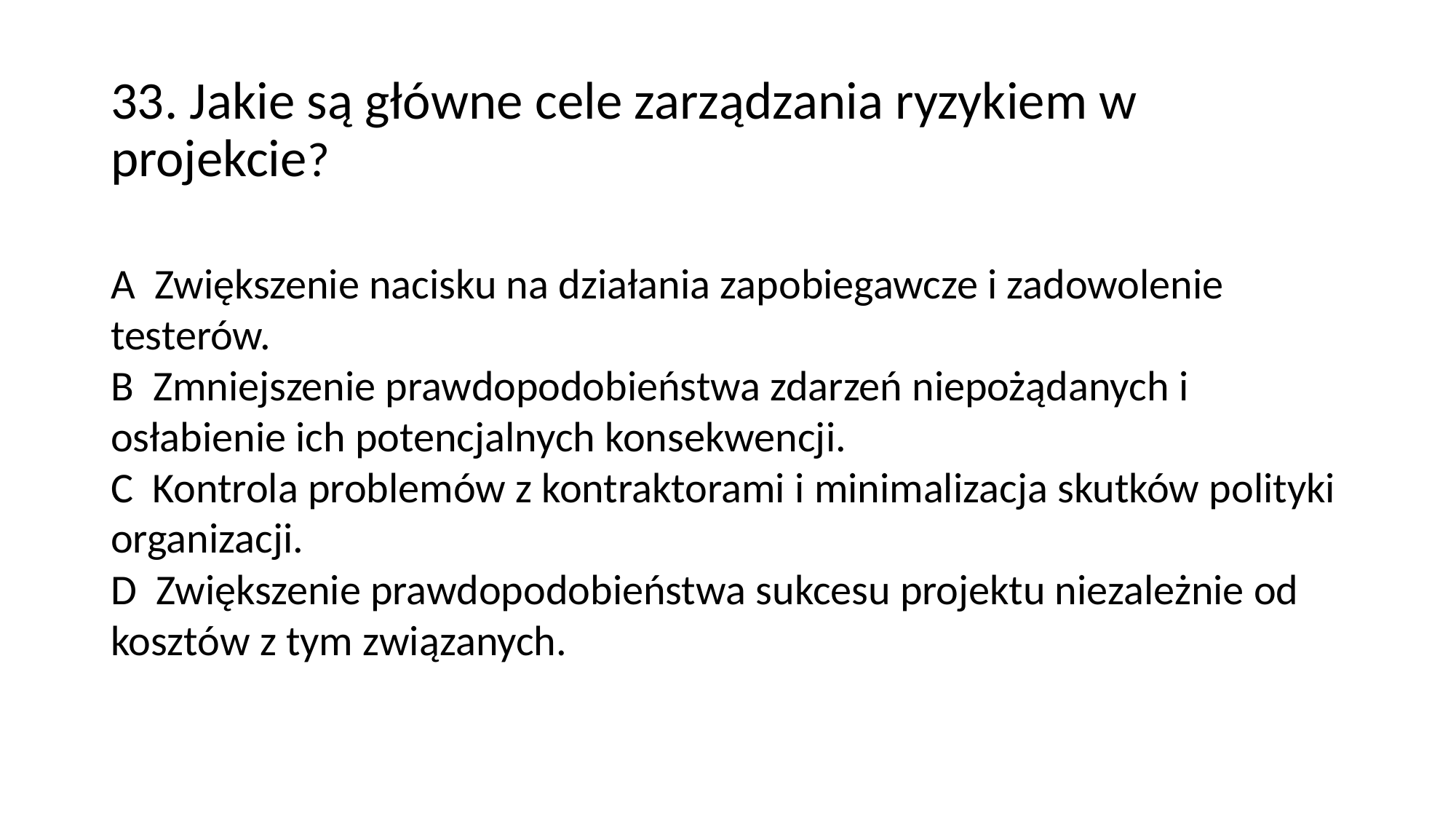

33. Jakie są główne cele zarządzania ryzykiem w projekcie?

A  Zwiększenie nacisku na działania zapobiegawcze i zadowolenie testerów.
B  Zmniejszenie prawdopodobieństwa zdarzeń niepożądanych i osłabienie ich potencjalnych konsekwencji.
C  Kontrola problemów z kontraktorami i minimalizacja skutków polityki organizacji.
D  Zwiększenie prawdopodobieństwa sukcesu projektu niezależnie od kosztów z tym związanych.